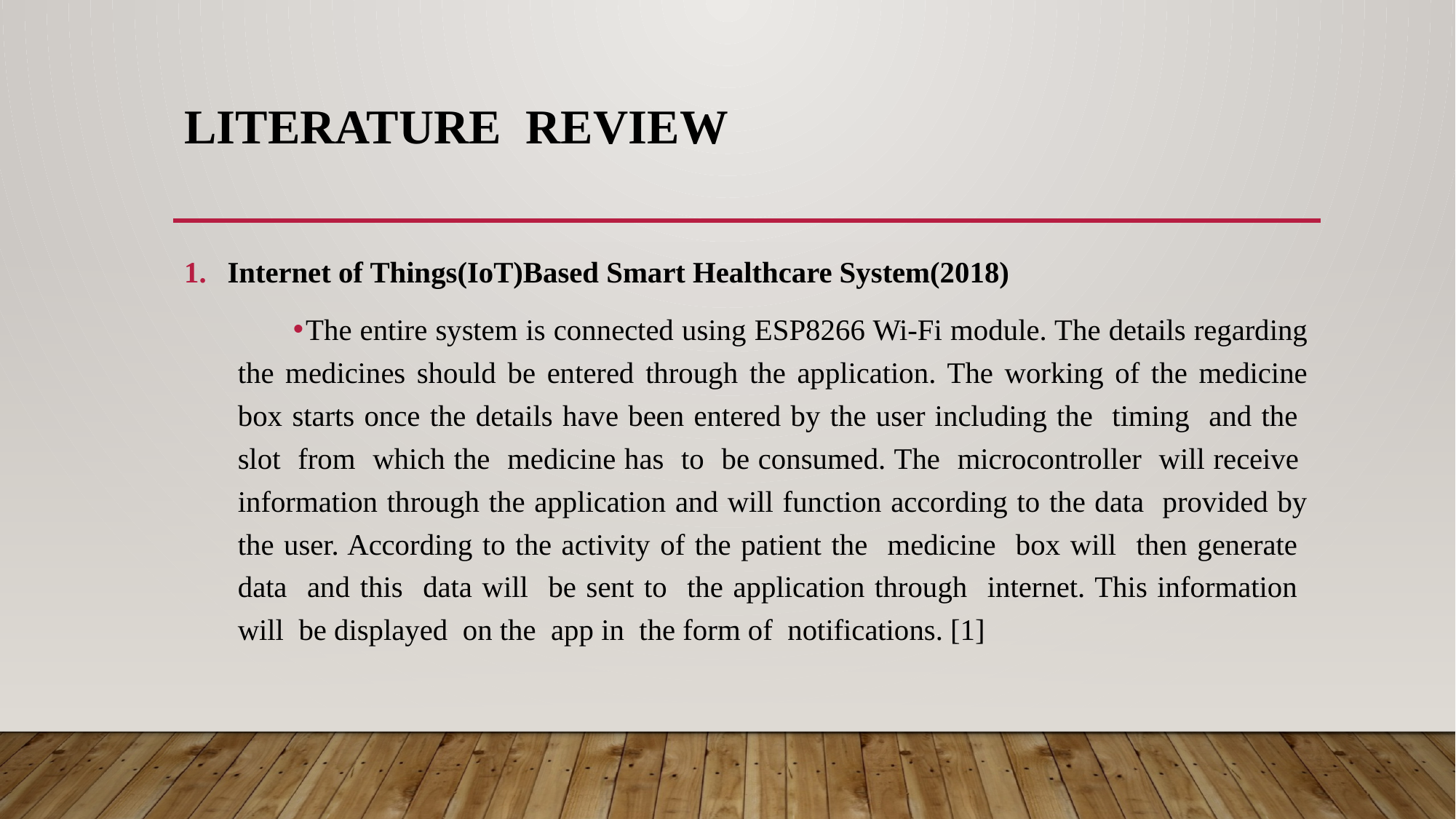

# Literature  Review
Internet of Things(IoT)Based Smart Healthcare System(2018)
The entire system is connected using ESP8266 Wi-Fi module. The details regarding the medicines should be entered through the application. The working of the medicine box starts once the details have been entered by the user including the  timing  and the  slot  from  which the  medicine has  to  be consumed. The  microcontroller  will receive  information through the application and will function according to the data  provided by the user. According to the activity of the patient the  medicine  box will  then generate  data  and this  data will  be sent to  the application through  internet. This information  will  be displayed  on the  app in  the form of  notifications. [1]